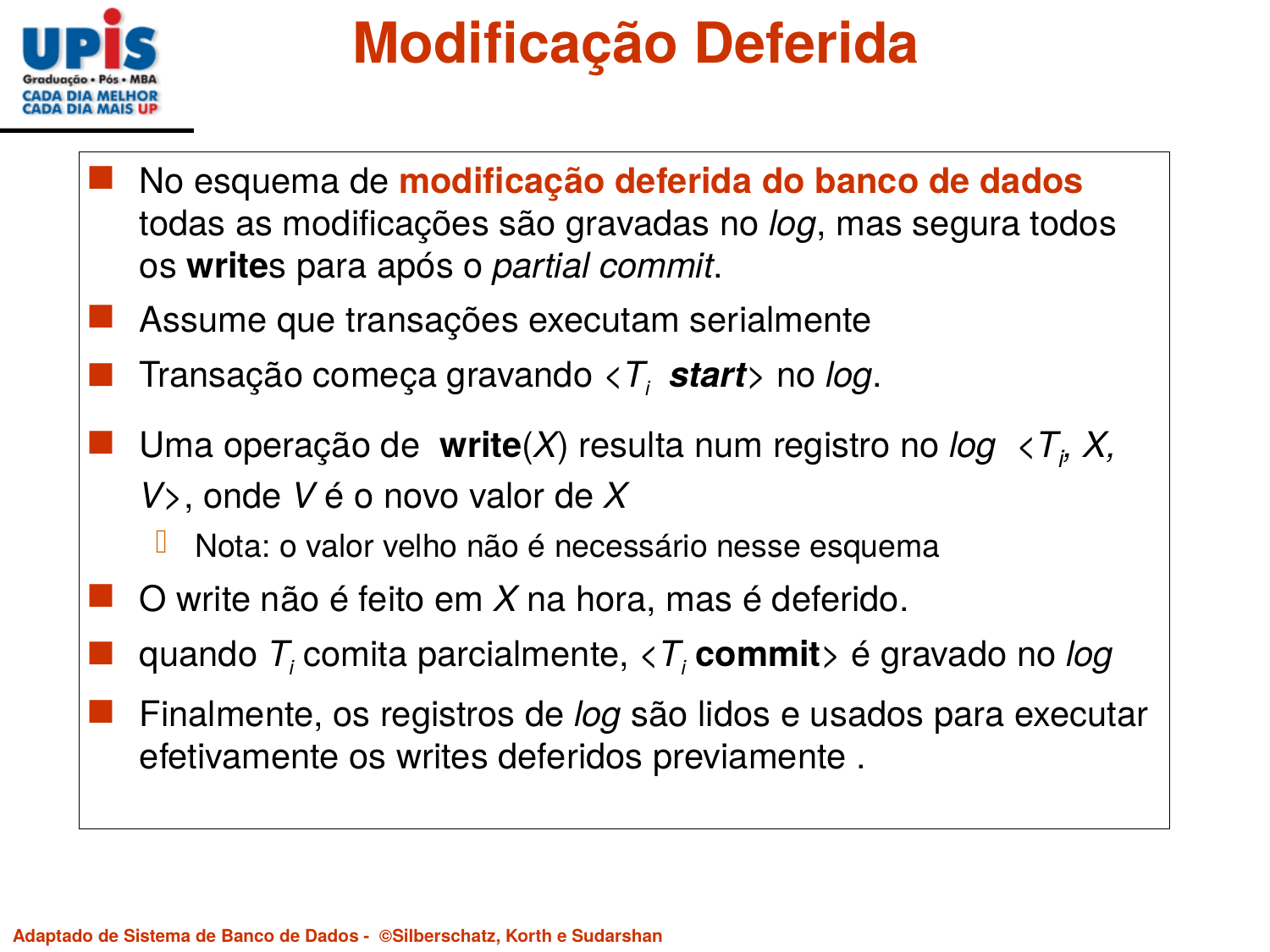

# Modificação Deferida
No esquema de modificação deferida do banco de dados todas as modificações são gravadas no log, mas segura todos os writes para após o partial commit.
Assume que transações executam serialmente
Transação começa gravando <Ti  start> no log.
Uma operação de  write(X) resulta num registro no log  <Ti, X, V>, onde V é o novo valor de X
Nota: o valor velho não é necessário nesse esquema
O write não é feito em X na hora, mas é deferido.
quando Ti comita parcialmente, <Ti commit> é gravado no log
Finalmente, os registros de log são lidos e usados para executar efetivamente os writes deferidos previamente .